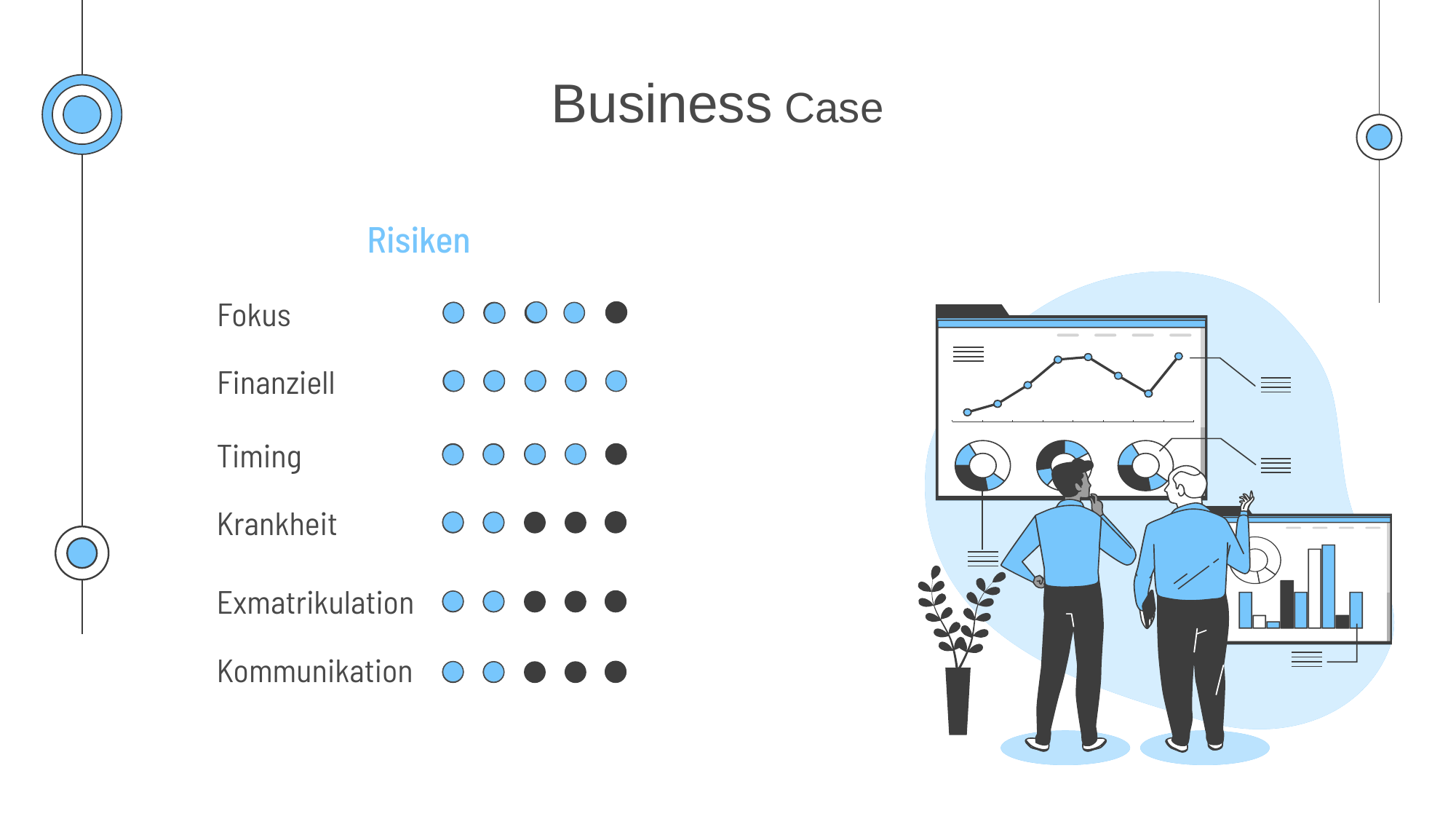

# Business Case
Risiken

Fokus

Finanziell

Timing

Krankheit

Exmatrikulation

Kommunikation